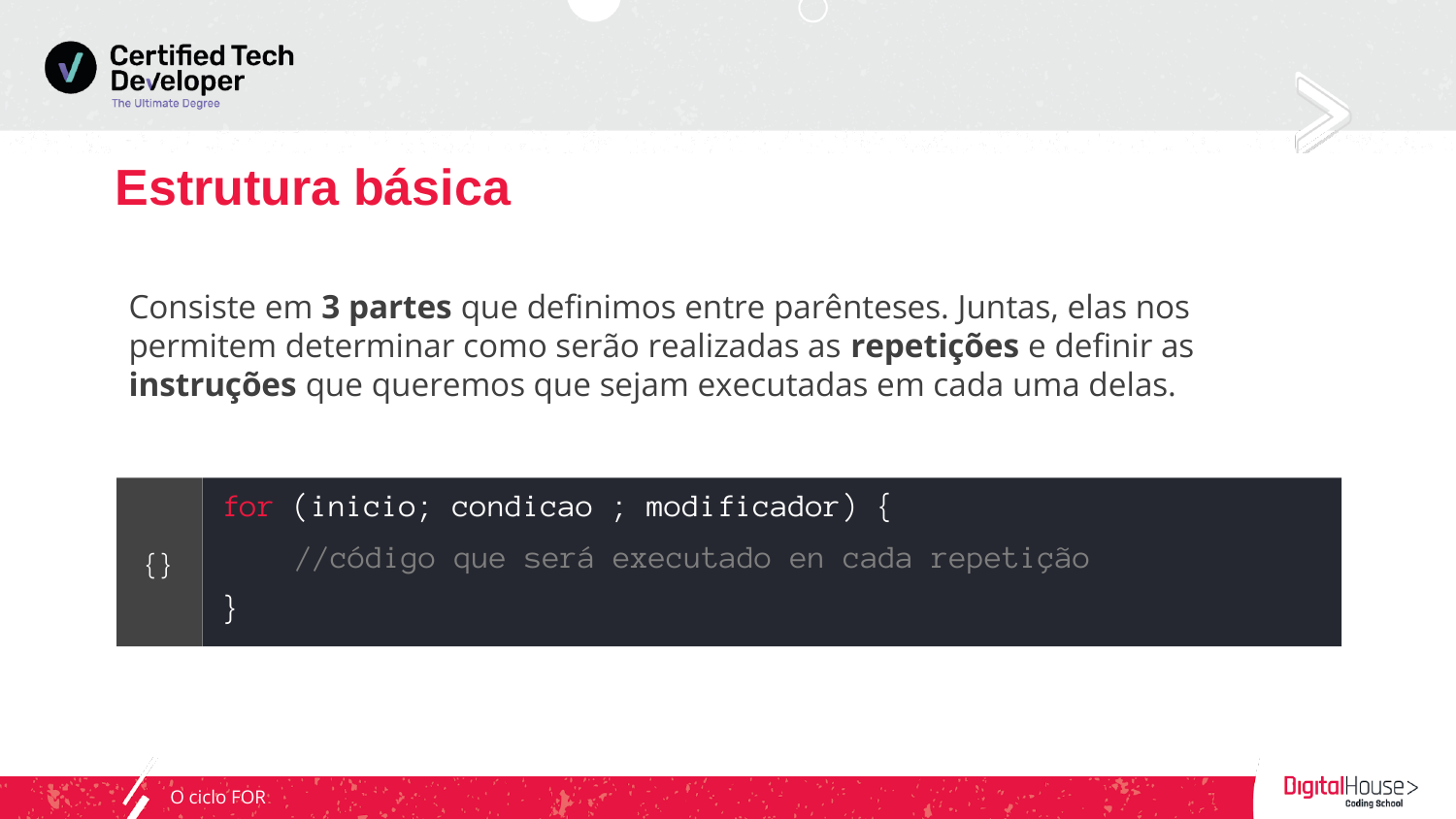

# Estrutura básica
Consiste em 3 partes que definimos entre parênteses. Juntas, elas nos permitem determinar como serão realizadas as repetições e definir as instruções que queremos que sejam executadas em cada uma delas.
for (inicio; condicao ; modificador) {
//código que será executado en cada repetição
}
{}